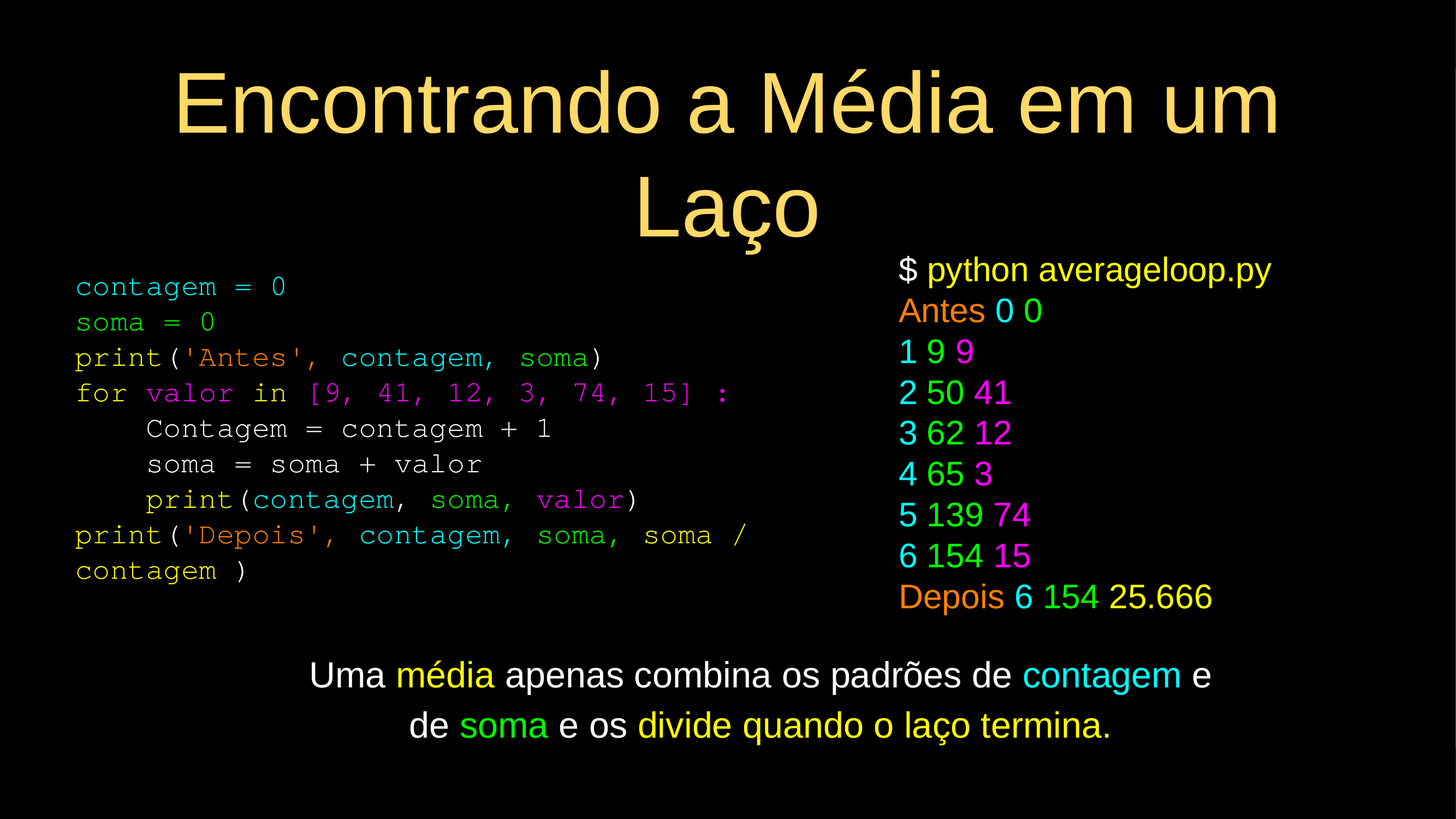

# Encontrando a Média em um Laço
$ python averageloop.py
Antes 0 0
1 9 9
2 50 41
3 62 12
4 65 3
5 139 74
6 154 15
Depois 6 154 25.666
contagem = 0
soma = 0
print('Antes', contagem, soma)
for valor in [9, 41, 12, 3, 74, 15] :
    Contagem = contagem + 1
    soma = soma + valor
    print(contagem, soma, valor)
print('Depois', contagem, soma, soma / contagem )
Uma média apenas combina os padrões de contagem e de soma e os divide quando o laço termina.